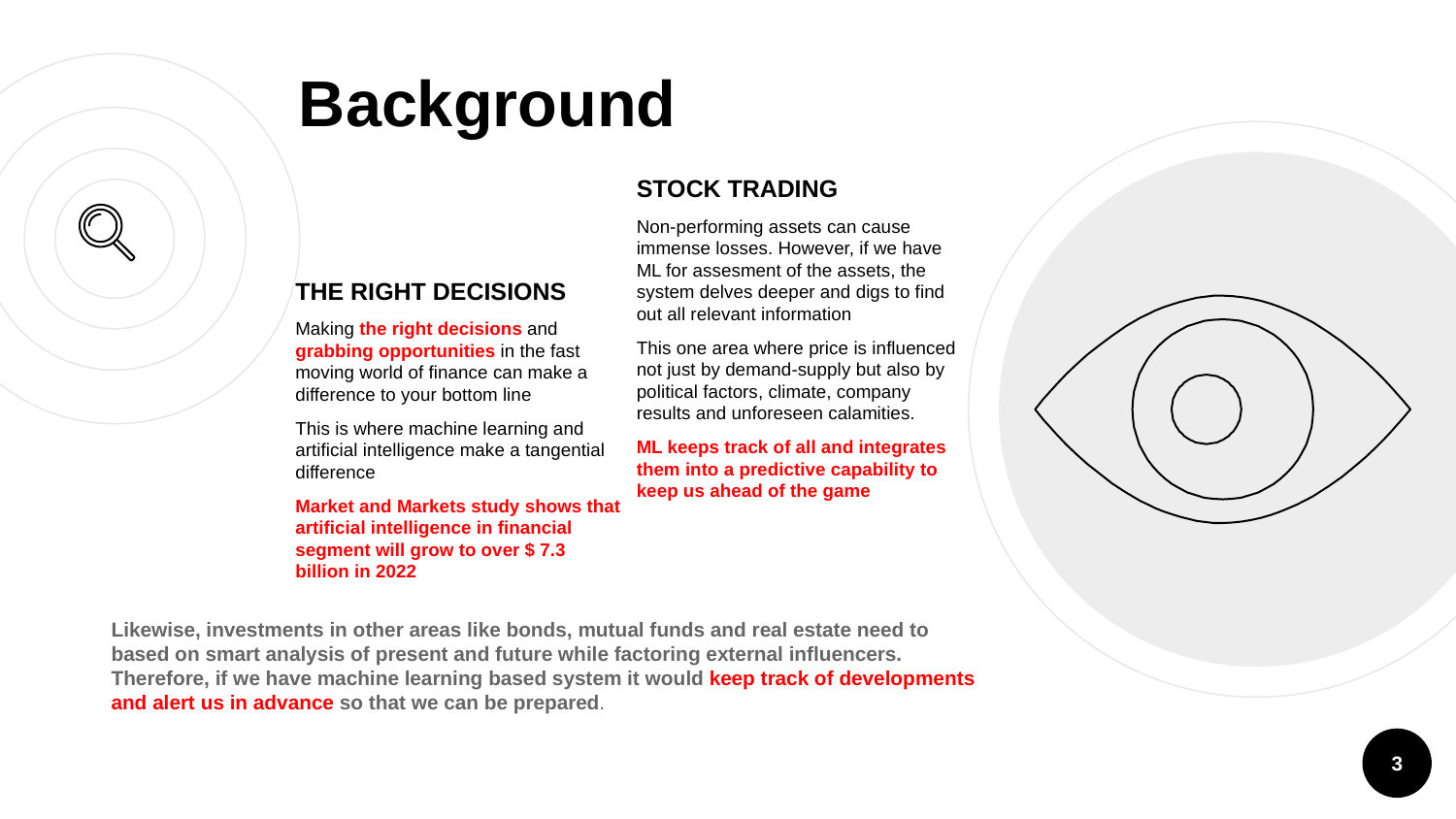

# Background
STOCK TRADING
Non-performing assets can cause immense losses. However, if we have ML for assesment of the assets, the system delves deeper and digs to find out all relevant information
This one area where price is influenced not just by demand-supply but also by political factors, climate, company results and unforeseen calamities.
ML keeps track of all and integrates them into a predictive capability to keep us ahead of the game

THE RIGHT DECISIONS
Making the right decisions and grabbing opportunities in the fast moving world of finance can make a difference to your bottom line
This is where machine learning and artificial intelligence make a tangential difference
Market and Markets study shows that artificial intelligence in financial segment will grow to over $ 7.3 billion in 2022

Likewise, investments in other areas like bonds, mutual funds and real estate need to based on smart analysis of present and future while factoring external influencers. Therefore, if we have machine learning based system it would keep track of developments and alert us in advance so that we can be prepared.

3